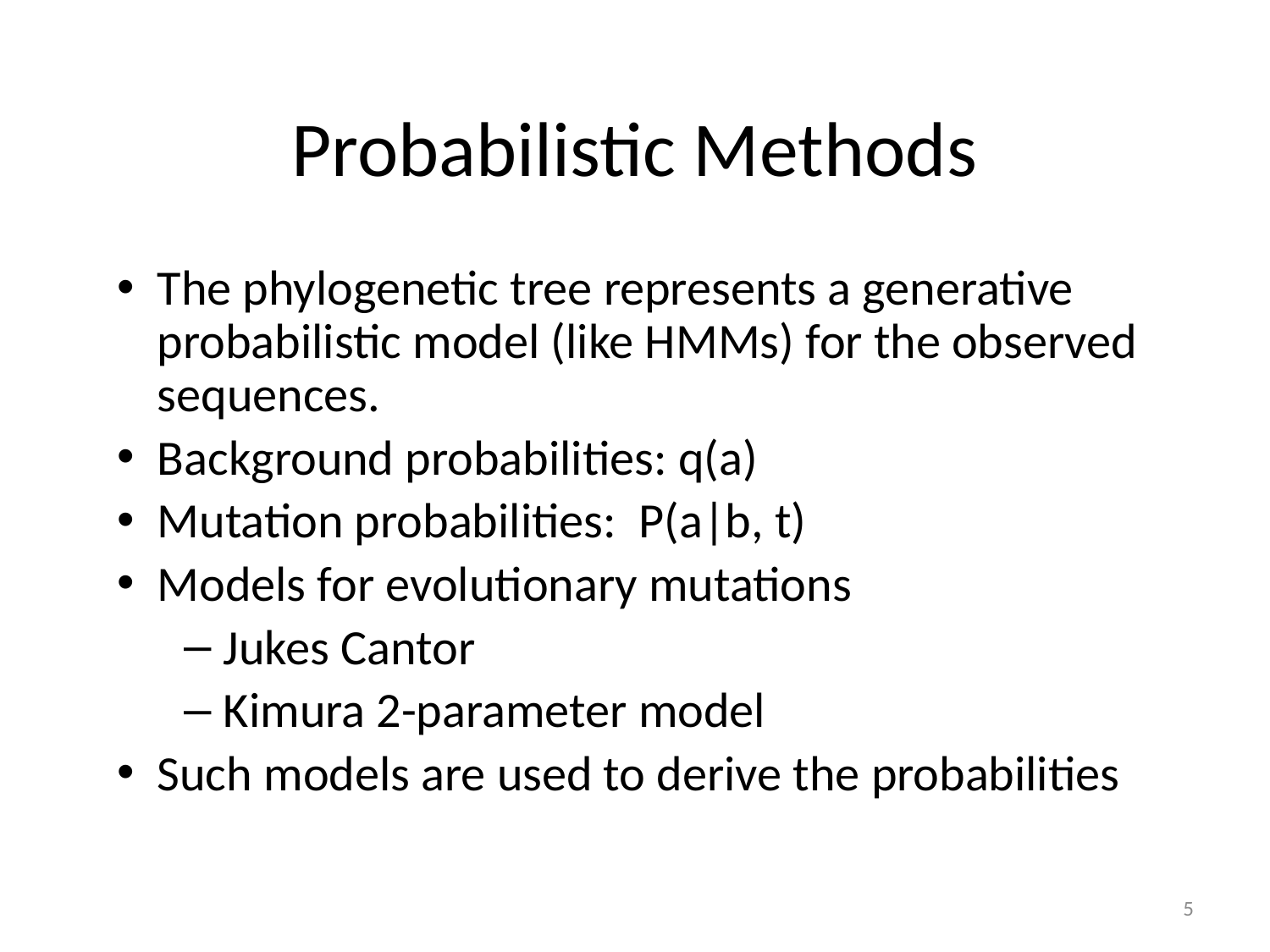

# Probabilistic Methods
The phylogenetic tree represents a generative probabilistic model (like HMMs) for the observed sequences.
Background probabilities: q(a)
Mutation probabilities:  P(a|b, t)
Models for evolutionary mutations
Jukes Cantor
Kimura 2-parameter model
Such models are used to derive the probabilities
5